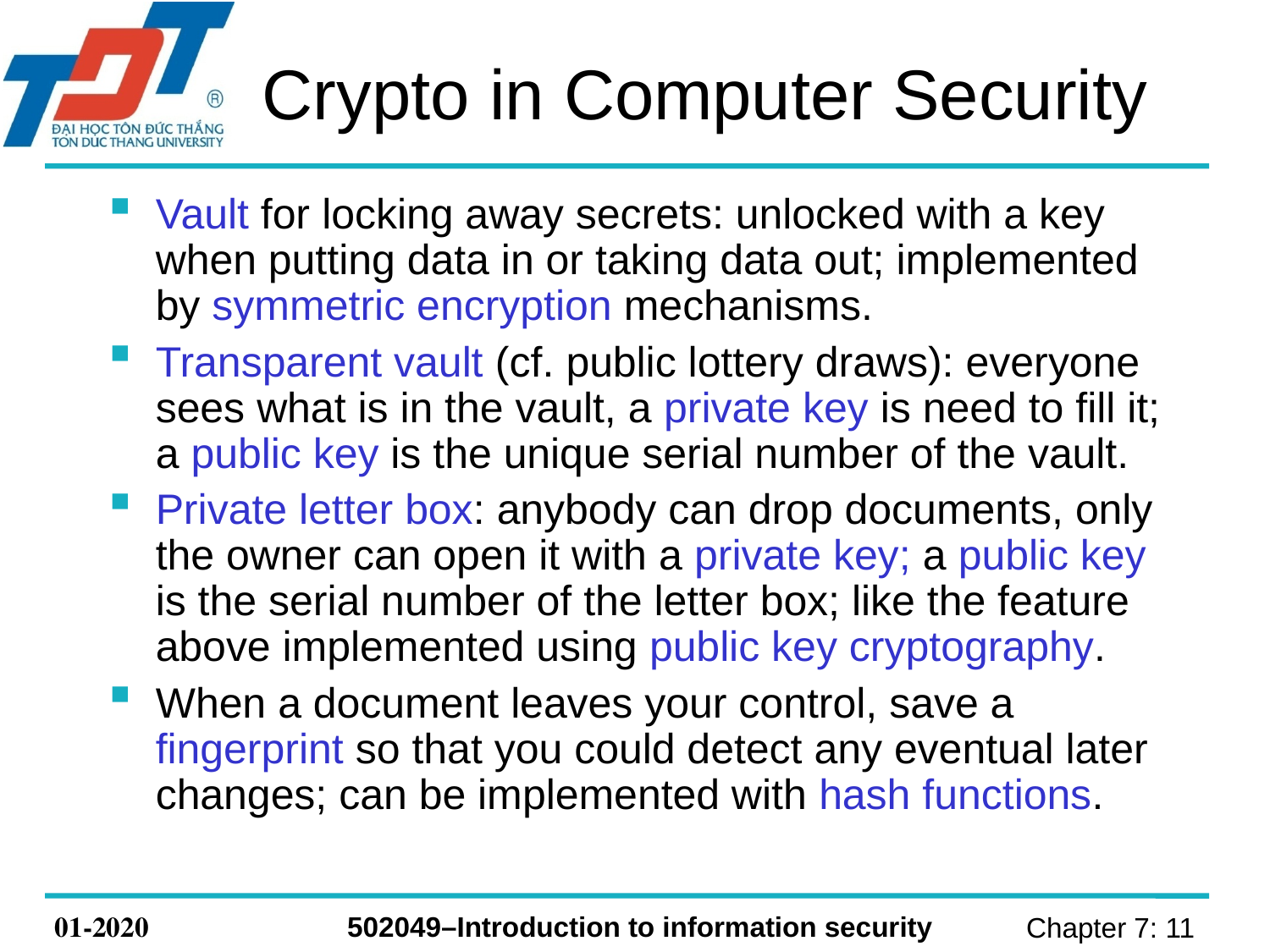

# Crypto in Computer Security
Vault for locking away secrets: unlocked with a key when putting data in or taking data out; implemented by symmetric encryption mechanisms.
Transparent vault (cf. public lottery draws): everyone sees what is in the vault, a private key is need to fill it; a public key is the unique serial number of the vault.
Private letter box: anybody can drop documents, only the owner can open it with a private key; a public key is the serial number of the letter box; like the feature above implemented using public key cryptography.
When a document leaves your control, save a fingerprint so that you could detect any eventual later changes; can be implemented with hash functions.